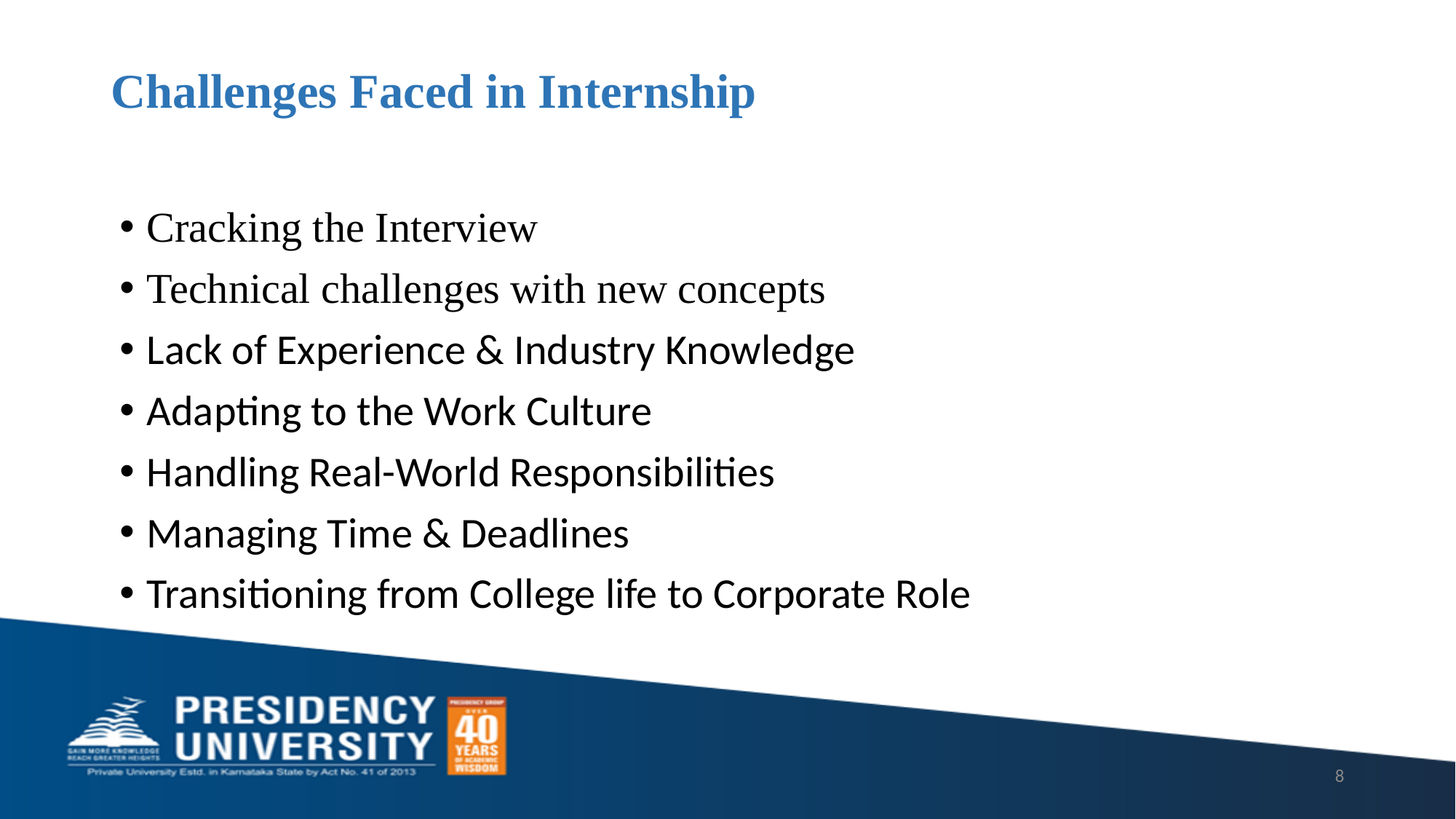

# Challenges Faced in Internship
Cracking the Interview
Technical challenges with new concepts
Lack of Experience & Industry Knowledge
Adapting to the Work Culture
Handling Real-World Responsibilities
Managing Time & Deadlines
Transitioning from College life to Corporate Role
8